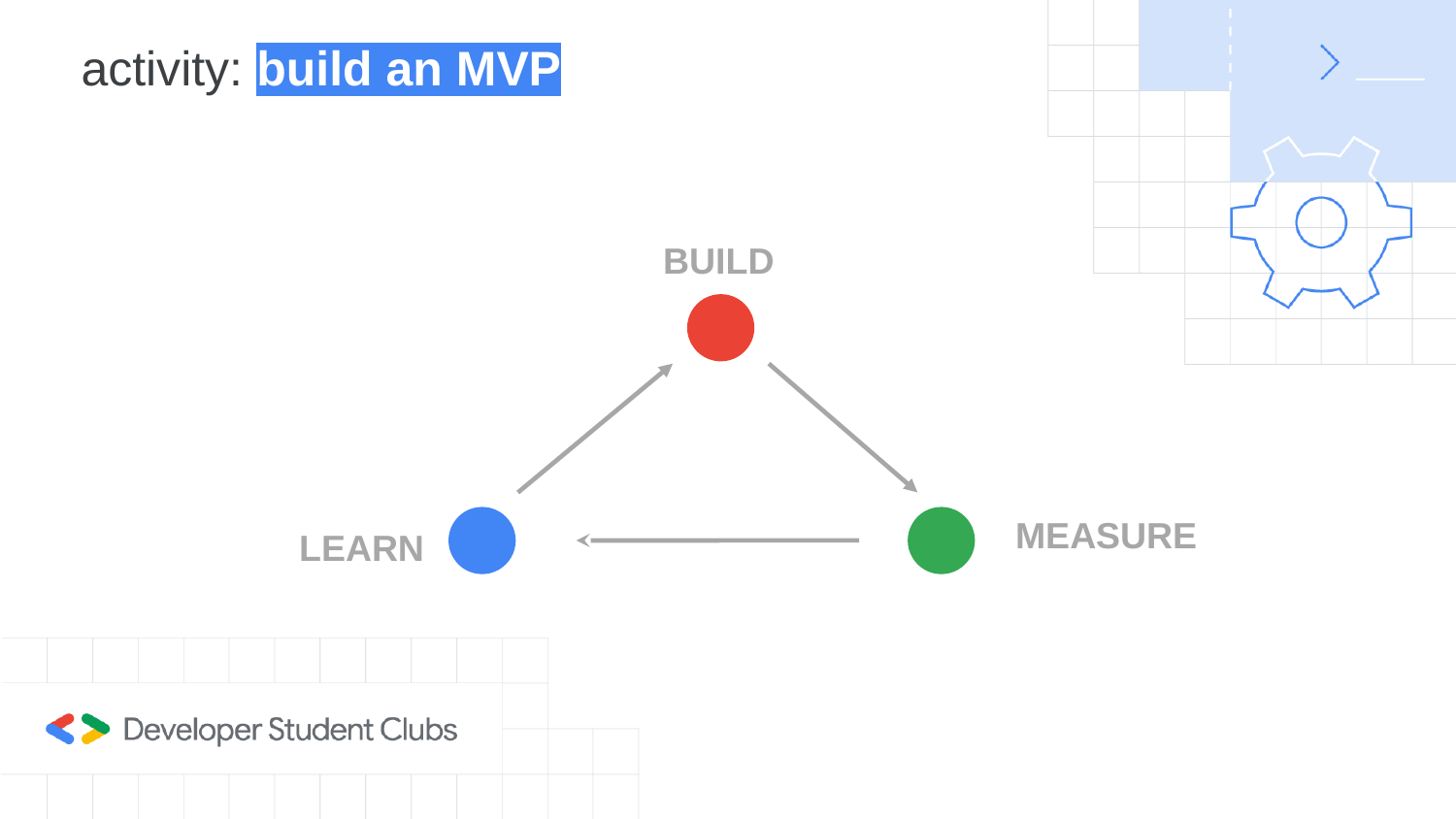

activity: build an MVP

BUILD

MEASURE
LEARN